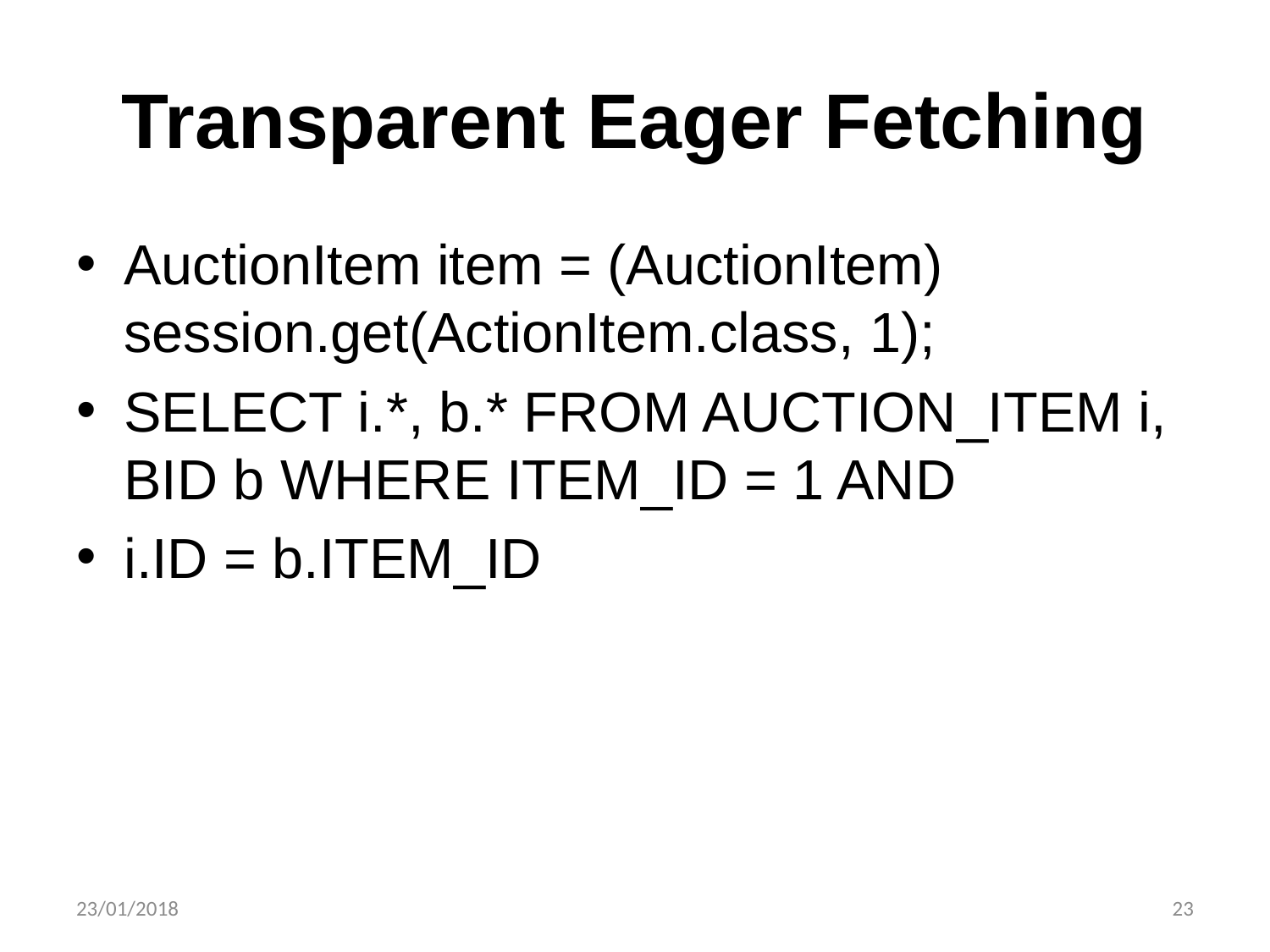

# Transparent Eager Fetching
AuctionItem item = (AuctionItem) session.get(ActionItem.class, 1);
SELECT i.*, b.* FROM AUCTION_ITEM i, BID b WHERE ITEM_ID = 1 AND
i.ID = b.ITEM_ID

23/01/2018

23